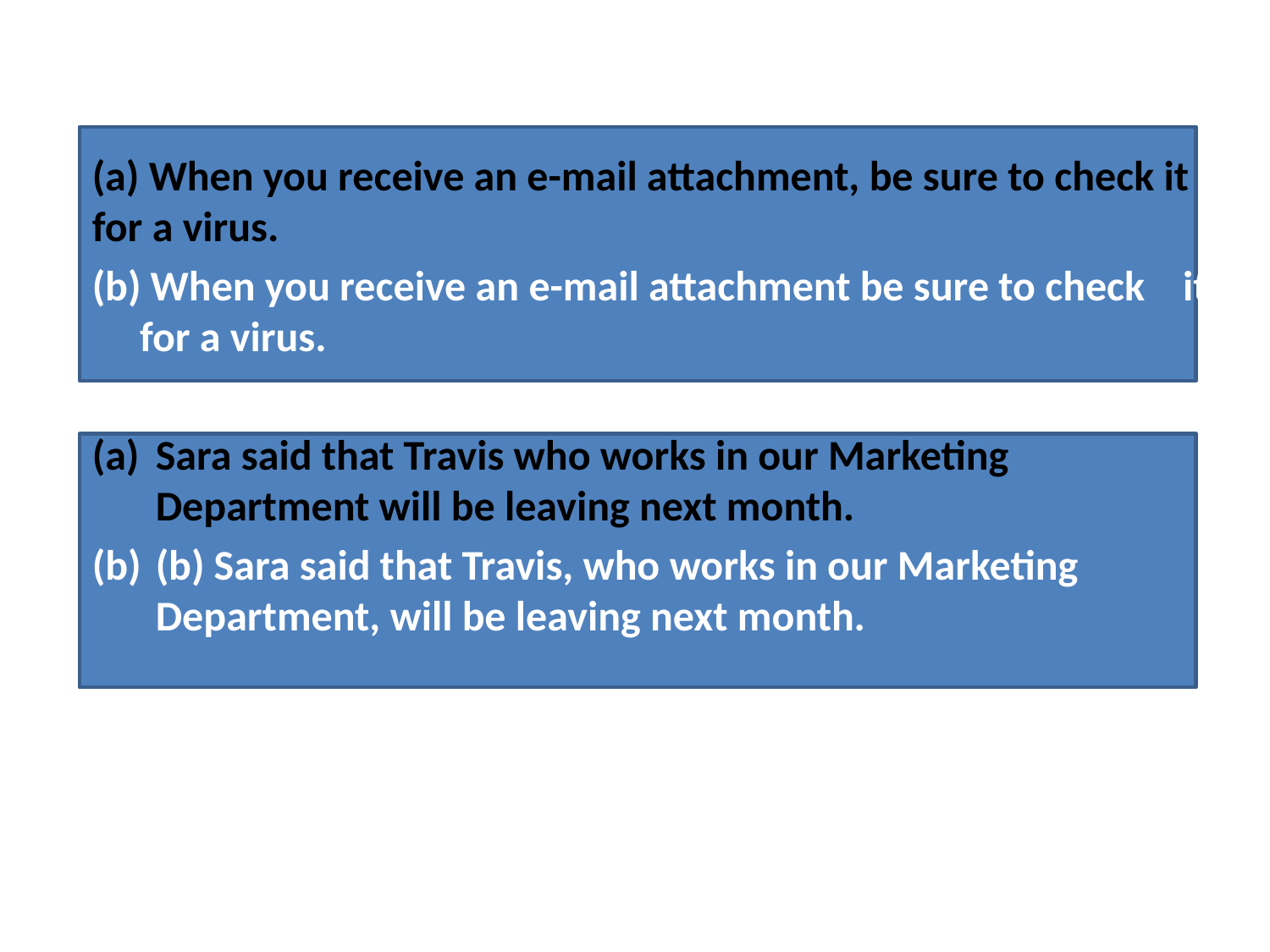

(a) When you receive an e-mail attachment, be sure to check it   for a virus.
(b) When you receive an e-mail attachment be sure to check    it for a virus.

Sara said that Travis who works in our Marketing Department will be leaving next month.
(b) Sara said that Travis, who works in our Marketing Department, will be leaving next month.